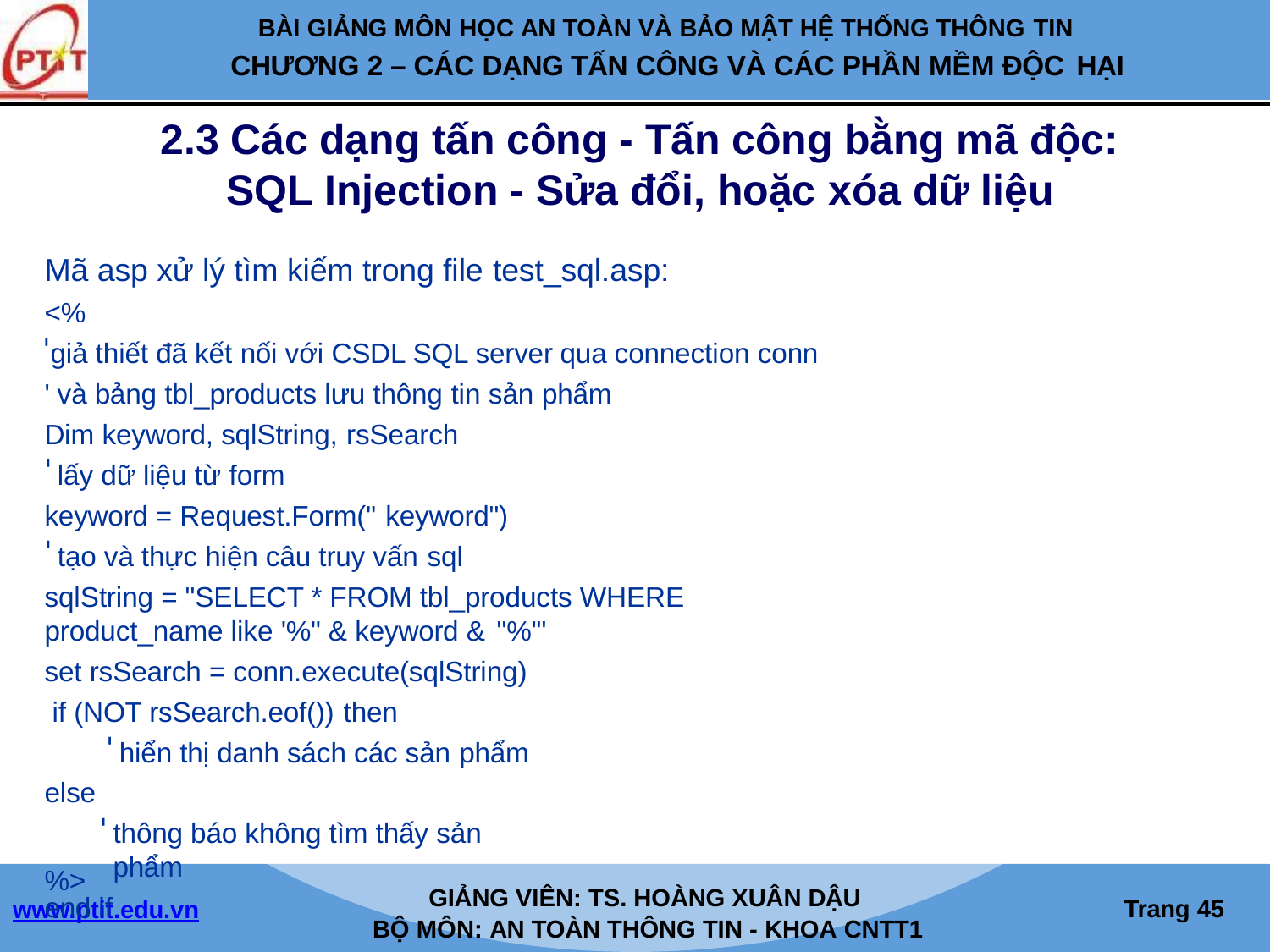

BÀI GIẢNG MÔN HỌC AN TOÀN VÀ BẢO MẬT HỆ THỐNG THÔNG TIN
CHƯƠNG 2 – CÁC DẠNG TẤN CÔNG VÀ CÁC PHẦN MỀM ĐỘC HẠI

2.3 Các dạng tấn công - Tấn công bằng mã độc:
SQL Injection - Sửa đổi, hoặc xóa dữ liệu
Mã asp xử lý tìm kiếm trong file test_sql.asp:
<%
giả thiết đã kết nối với CSDL SQL server qua connection conn   ' và bảng tbl_products lưu thông tin sản phẩm
Dim keyword, sqlString, rsSearch
lấy dữ liệu từ form
keyword = Request.Form(" keyword")
tạo và thực hiện câu truy vấn sql
sqlString = "SELECT * FROM tbl_products WHERE product_name like '%" & keyword & "%'"
set rsSearch = conn.execute(sqlString)  if (NOT rsSearch.eof()) then
hiển thị danh sách các sản phẩm
else
thông báo không tìm thấy sản phẩm
end if
%>
GIẢNG VIÊN: TS. HOÀNG XUÂN DẬU
Trang 45
www.ptit.edu.vn
BỘ MÔN: AN TOÀN THÔNG TIN - KHOA CNTT1